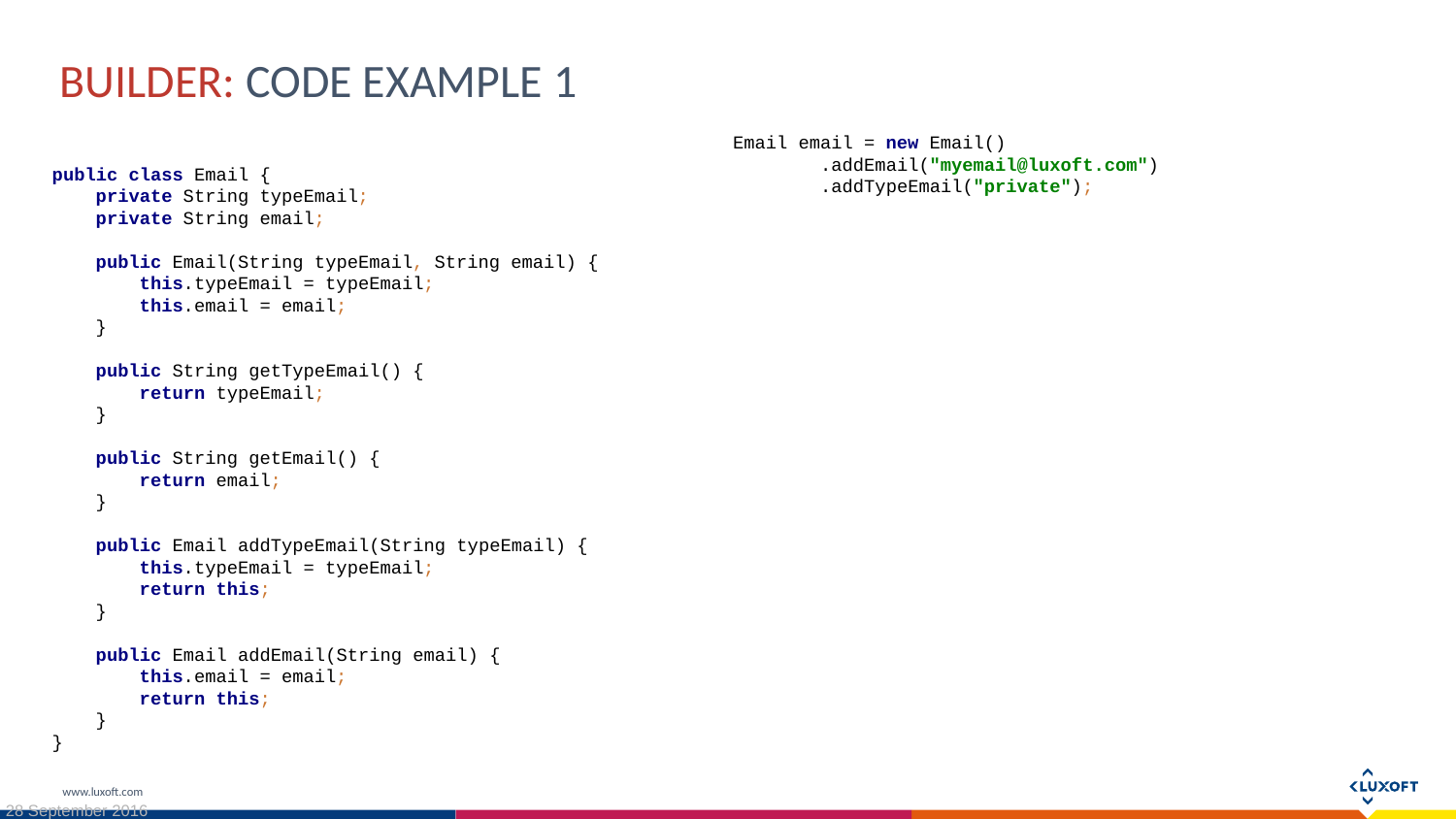

BUILDER: Code example 1
Email email = new Email()
        .addEmail("myemail@luxoft.com")
        .addTypeEmail("private");
public class Email {
    private String typeEmail;
    private String email;
    public Email(String typeEmail, String email) {
        this.typeEmail = typeEmail;
        this.email = email;
    }
    public String getTypeEmail() {
        return typeEmail;
    }
    public String getEmail() {
        return email;
    }
    public Email addTypeEmail(String typeEmail) {
        this.typeEmail = typeEmail;
        return this;
    }
    public Email addEmail(String email) {
        this.email = email;
        return this;
    }
}
28 September 2016